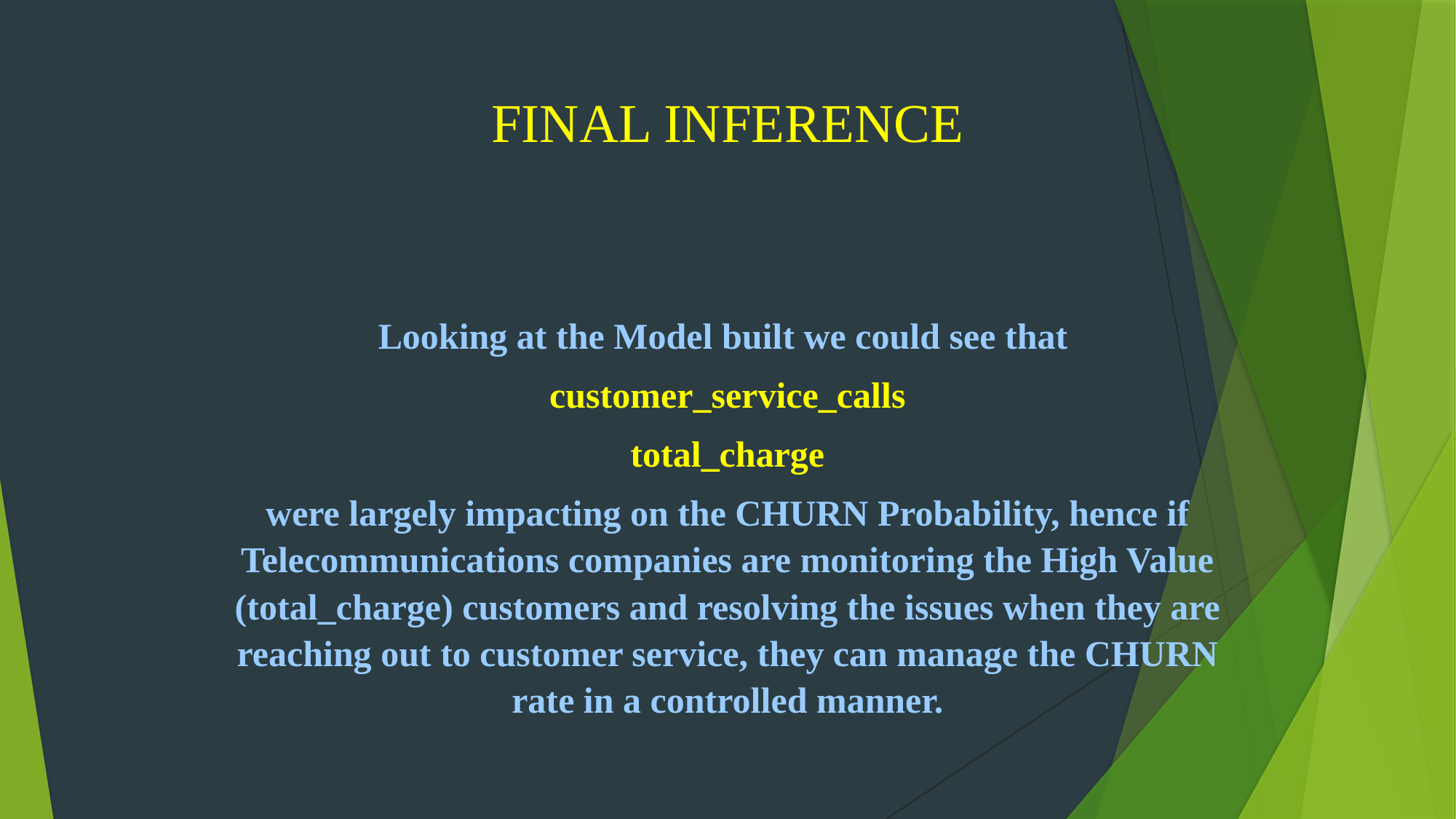

FINAL INFERENCE
Looking at the Model built we could see that
customer_service_calls
total_charge
were largely impacting on the CHURN Probability, hence if Telecommunications companies are monitoring the High Value (total_charge) customers and resolving the issues when they are reaching out to customer service, they can manage the CHURN rate in a controlled manner.